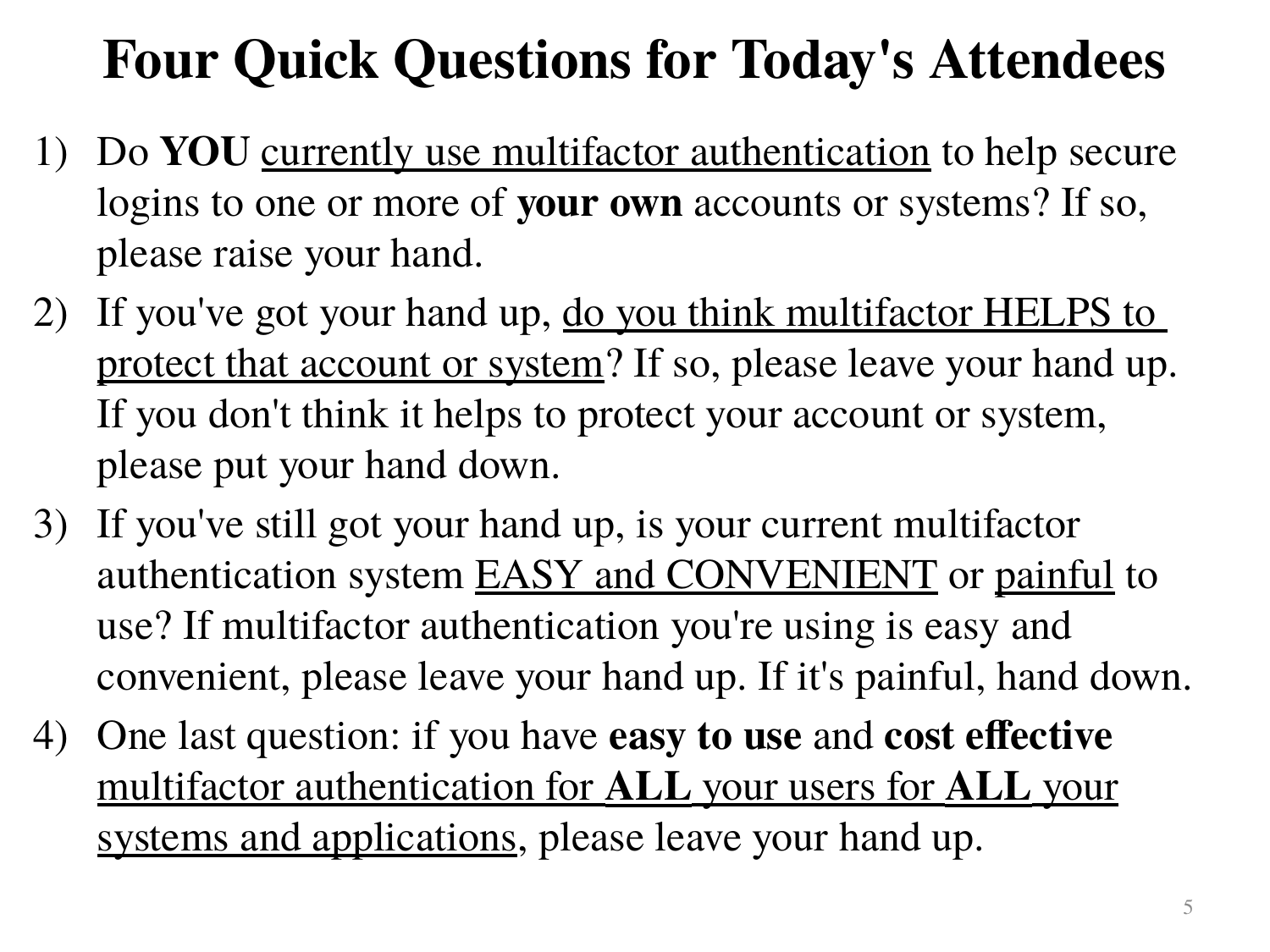

# Four Quick Questions for Today's Attendees
Do YOU currently use multifactor authentication to help secure logins to one or more of your own accounts or systems? If so, please raise your hand.
If you've got your hand up, do you think multifactor HELPS to
protect that account or system? If so, please leave your hand up.
If you don't think it helps to protect your account or system,
please put your hand down.
If you've still got your hand up, is your current multifactor authentication system EASY and CONVENIENT or painful to use? If multifactor authentication you're using is easy and convenient, please leave your hand up. If it's painful, hand down.
One last question: if you have easy to use and cost effective multifactor authentication for ALL your users for ALL your systems and applications, please leave your hand up.
5